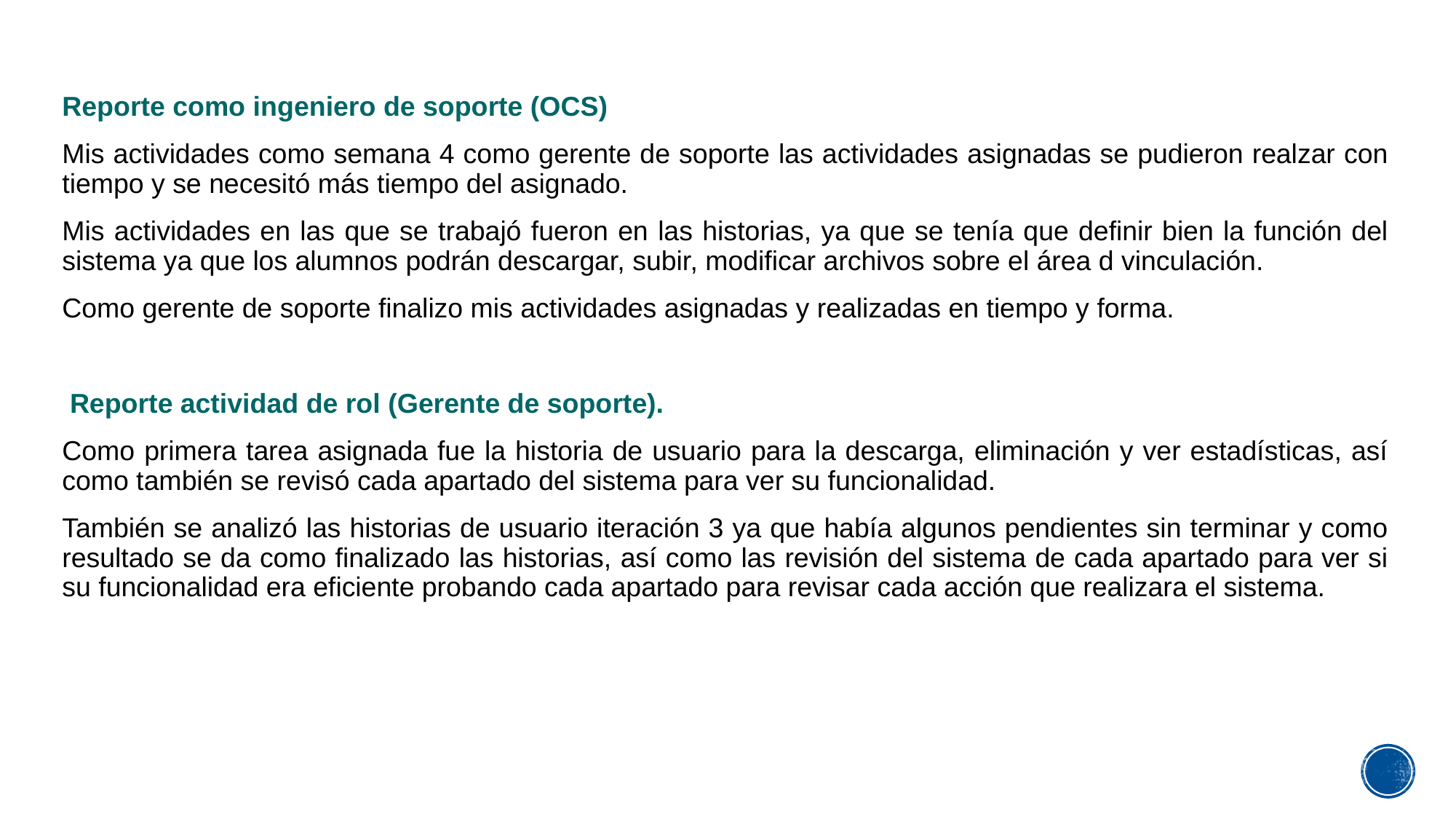

Reporte como ingeniero de soporte (OCS)
Mis actividades como semana 4 como gerente de soporte las actividades asignadas se pudieron realzar con tiempo y se necesitó más tiempo del asignado.
Mis actividades en las que se trabajó fueron en las historias, ya que se tenía que definir bien la función del sistema ya que los alumnos podrán descargar, subir, modificar archivos sobre el área d vinculación.
Como gerente de soporte finalizo mis actividades asignadas y realizadas en tiempo y forma.

 Reporte actividad de rol (Gerente de soporte).
Como primera tarea asignada fue la historia de usuario para la descarga, eliminación y ver estadísticas, así como también se revisó cada apartado del sistema para ver su funcionalidad.
También se analizó las historias de usuario iteración 3 ya que había algunos pendientes sin terminar y como resultado se da como finalizado las historias, así como las revisión del sistema de cada apartado para ver si su funcionalidad era eficiente probando cada apartado para revisar cada acción que realizara el sistema.